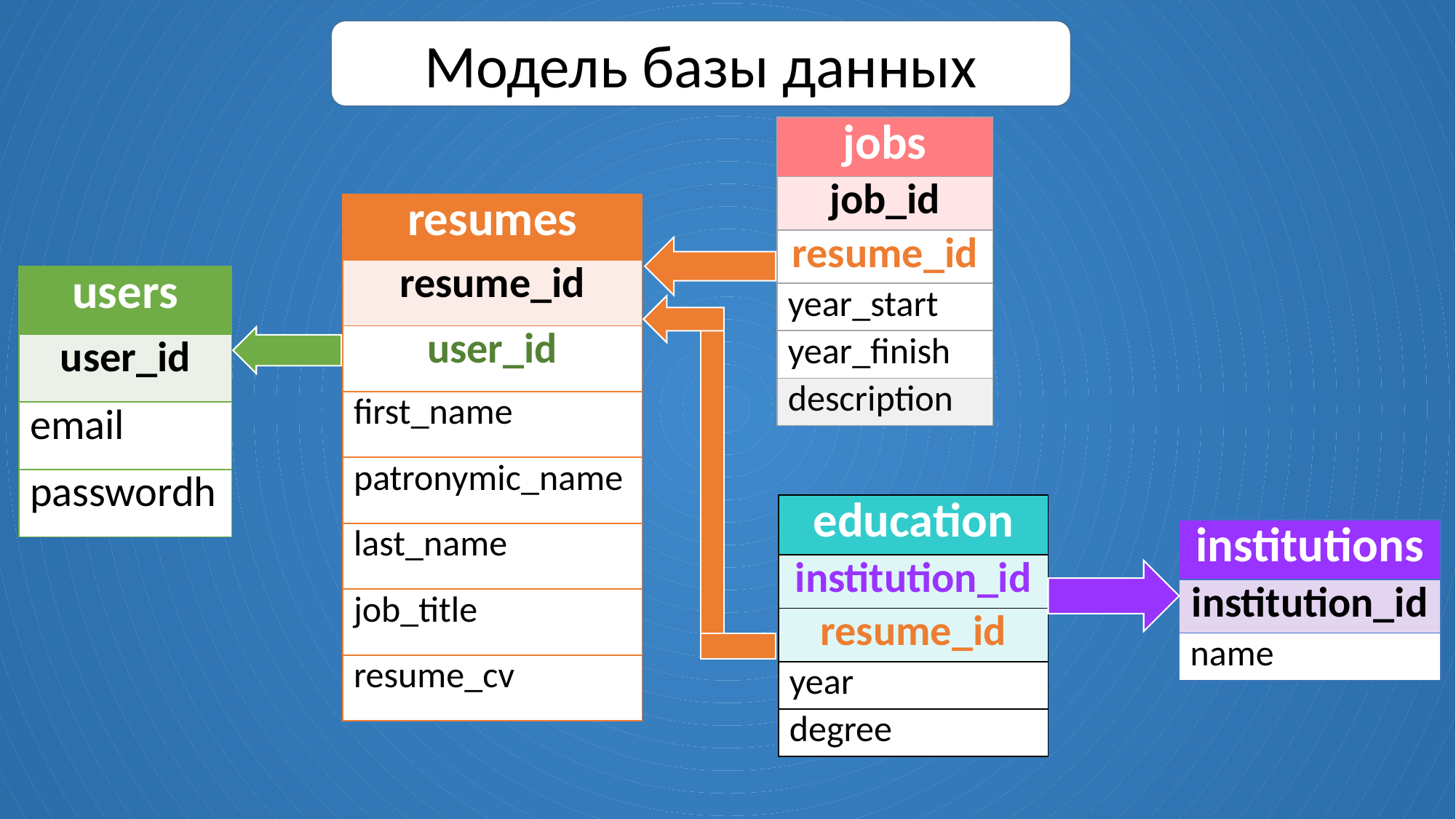

Модель базы данных
| jobs |
| --- |
| job\_id |
| resume\_id |
| year\_start |
| year\_finish |
| description |
| resumes |
| --- |
| resume\_id |
| user\_id |
| first\_name |
| patronymic\_name |
| last\_name |
| job\_title |
| resume\_cv |

| users |
| --- |
| user\_id |
| email |
| passwordh |

| education |
| --- |
| institution\_id |
| resume\_id |
| year |
| degree |
| institutions |
| --- |
| institution\_id |
| name |